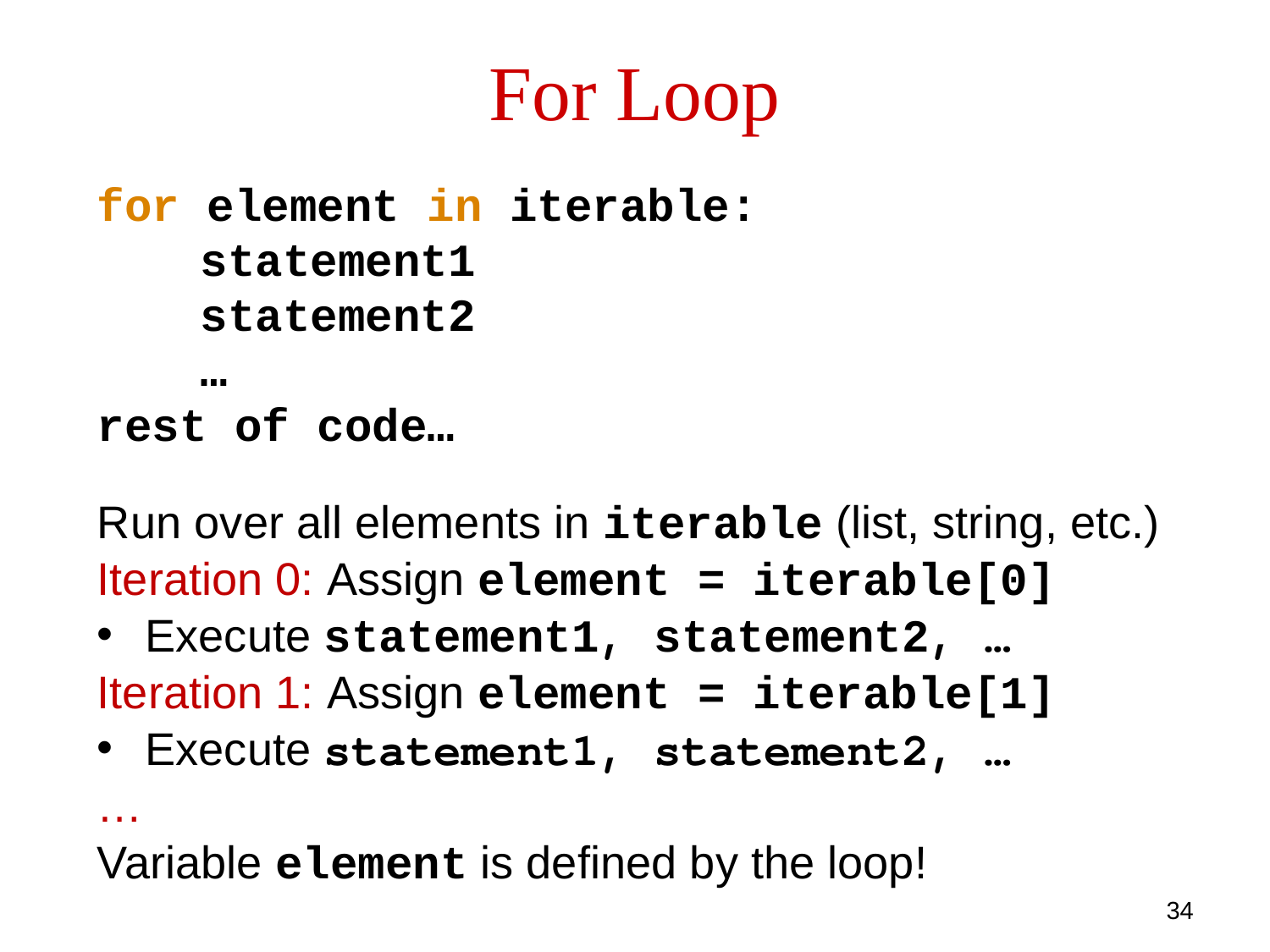

# For Loop
for element in iterable:
	statement1
	statement2
	…
rest of code…

Run over all elements in iterable (list, string, etc.)
Iteration 0: Assign element = iterable[0]
Execute statement1, statement2, …
Iteration 1: Assign element = iterable[1]
Execute statement1, statement2, …
…
Variable element is defined by the loop!

34